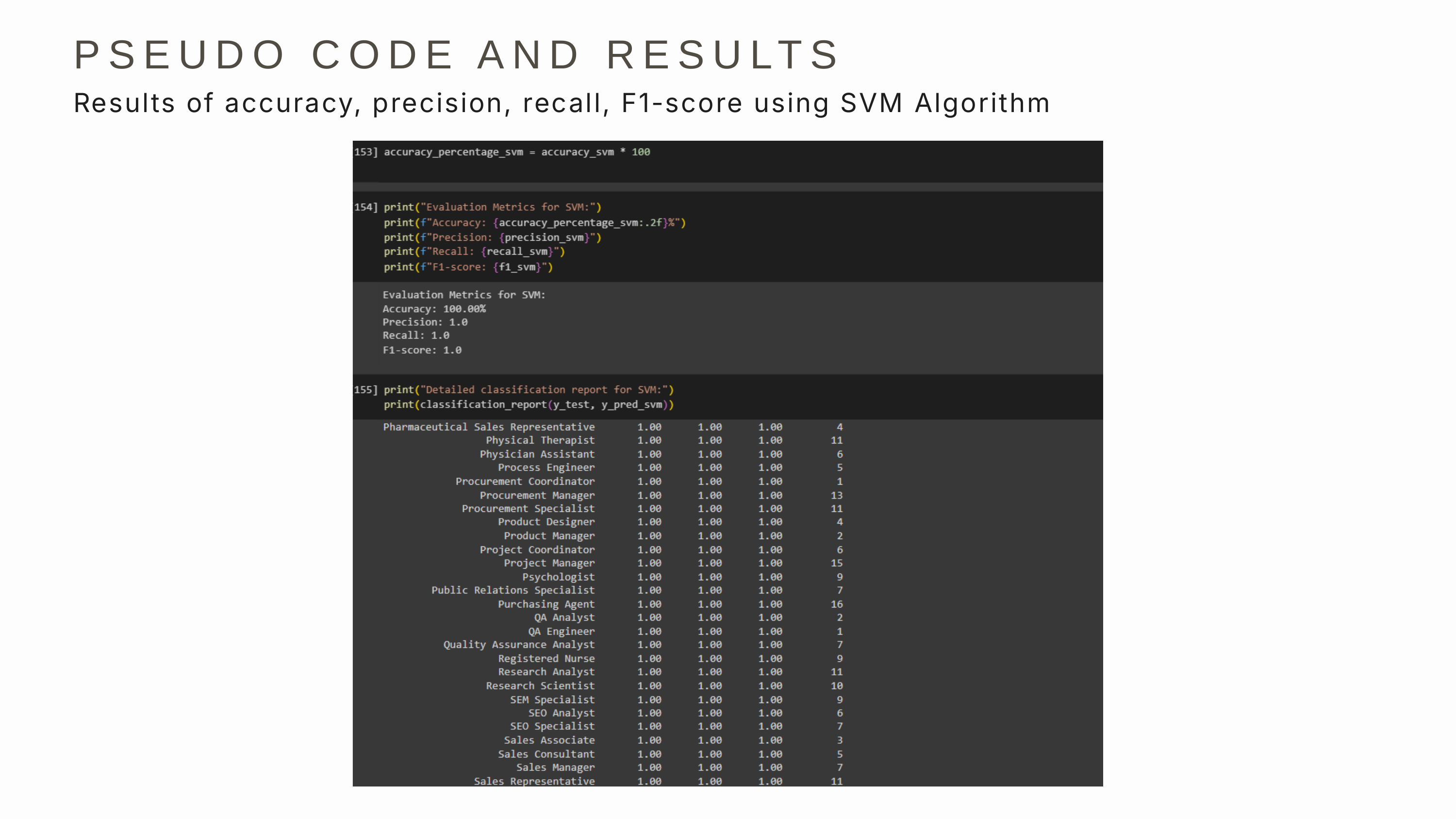

PSEUDO CODE AND RESULTS
Results of accuracy, precision, recall, F1-score using SVM Algorithm